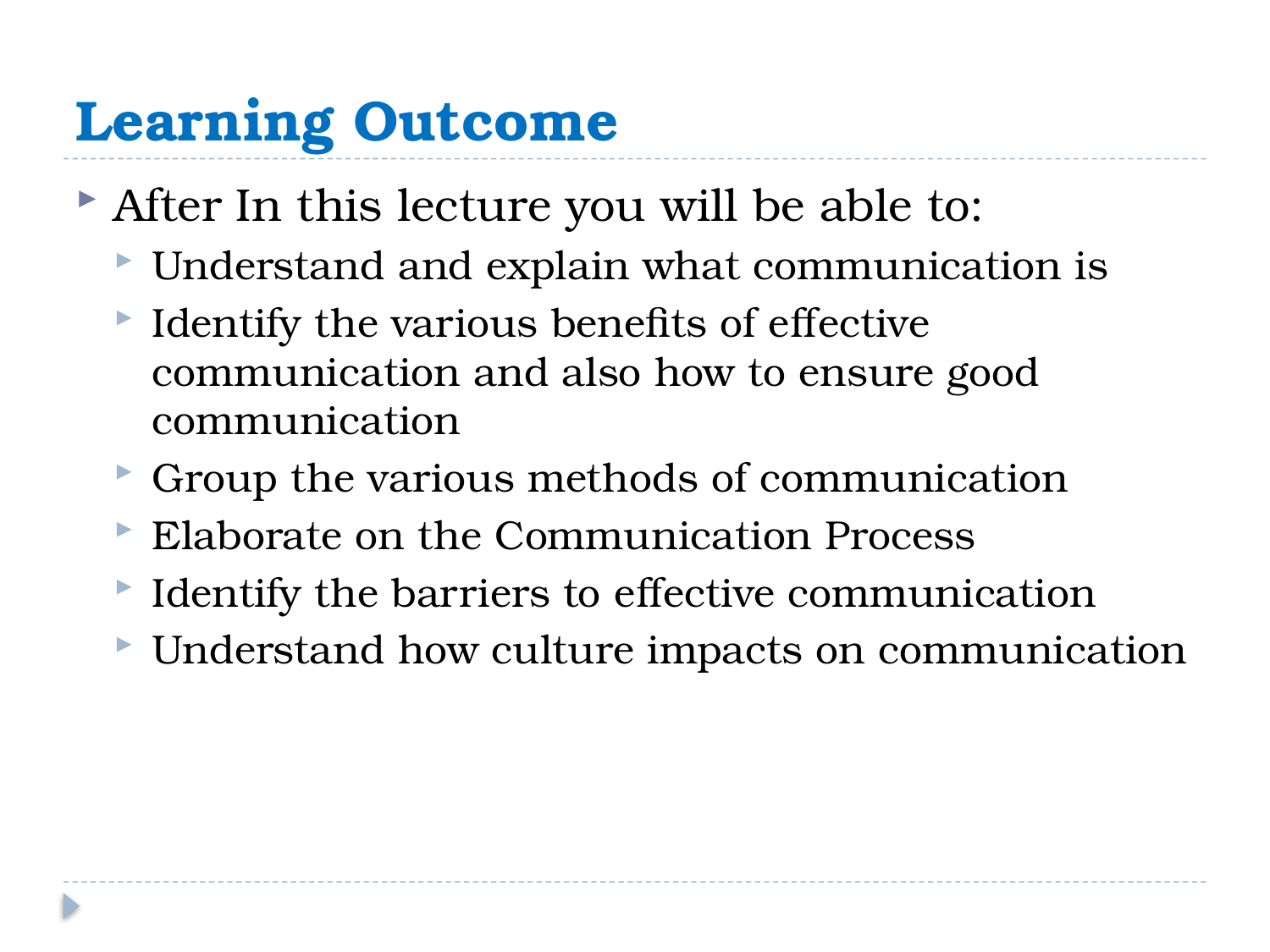

# Learning Outcome
After In this lecture you will be able to:
Understand and explain what communication is
Identify the various benefits of effective communication and also how to ensure good communication
Group the various methods of communication
Elaborate on the Communication Process
Identify the barriers to effective communication
Understand how culture impacts on communication